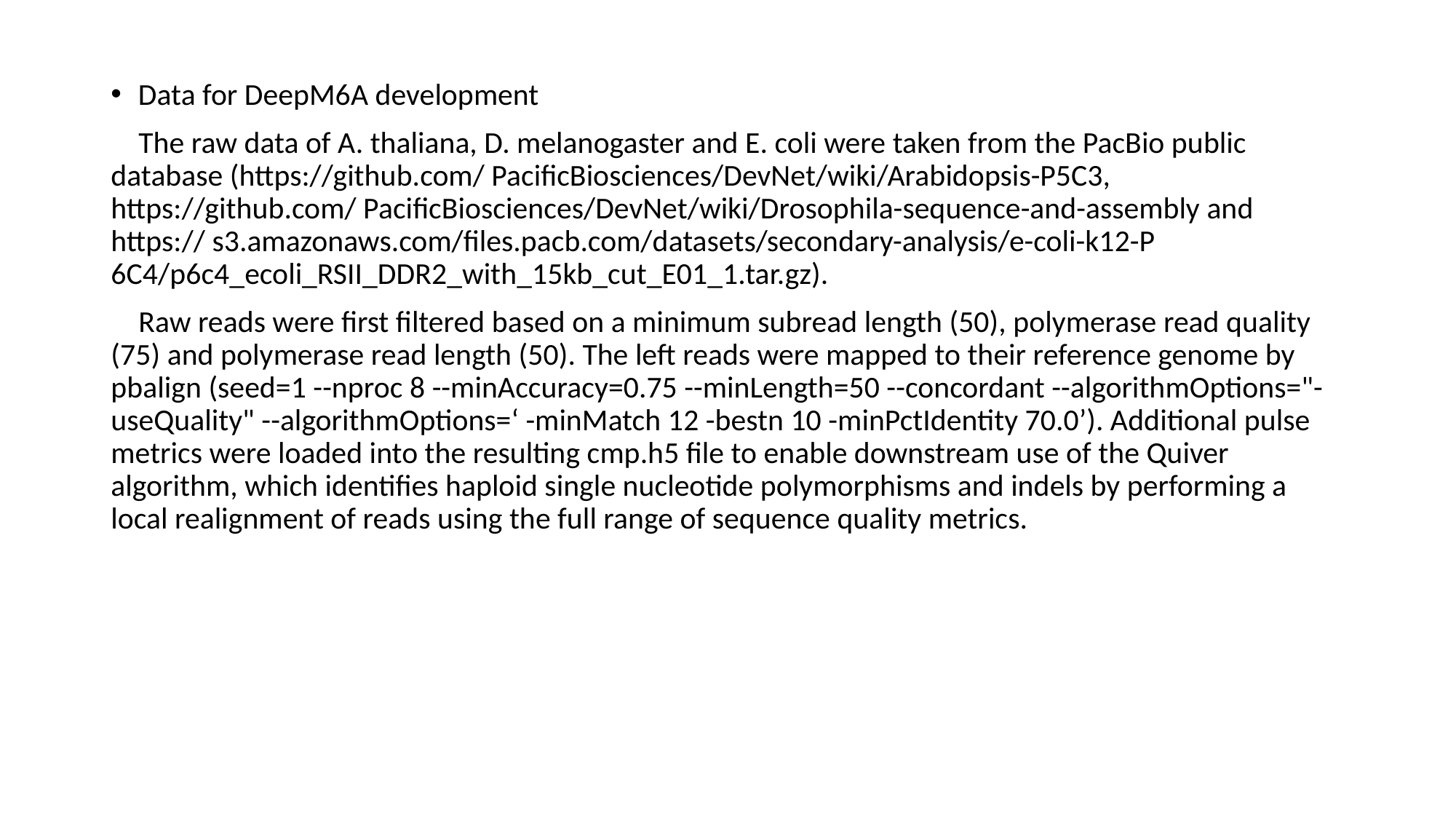

Data for DeepM6A development
    The raw data of A. thaliana, D. melanogaster and E. coli were taken from the PacBio public database (https://github.com/ PacificBiosciences/DevNet/wiki/Arabidopsis-P5C3, https://github.com/ PacificBiosciences/DevNet/wiki/Drosophila-sequence-and-assembly and https:// s3.amazonaws.com/files.pacb.com/datasets/secondary-analysis/e-coli-k12-P 6C4/p6c4_ecoli_RSII_DDR2_with_15kb_cut_E01_1.tar.gz).
    Raw reads were first filtered based on a minimum subread length (50), polymerase read quality (75) and polymerase read length (50). The left reads were mapped to their reference genome by pbalign (seed=1 --nproc 8 --minAccuracy=0.75 --minLength=50 --concordant --algorithmOptions="-useQuality" --algorithmOptions=‘ -minMatch 12 -bestn 10 -minPctIdentity 70.0’). Additional pulse metrics were loaded into the resulting cmp.h5 file to enable downstream use of the Quiver algorithm, which identifies haploid single nucleotide polymorphisms and indels by performing a local realignment of reads using the full range of sequence quality metrics.